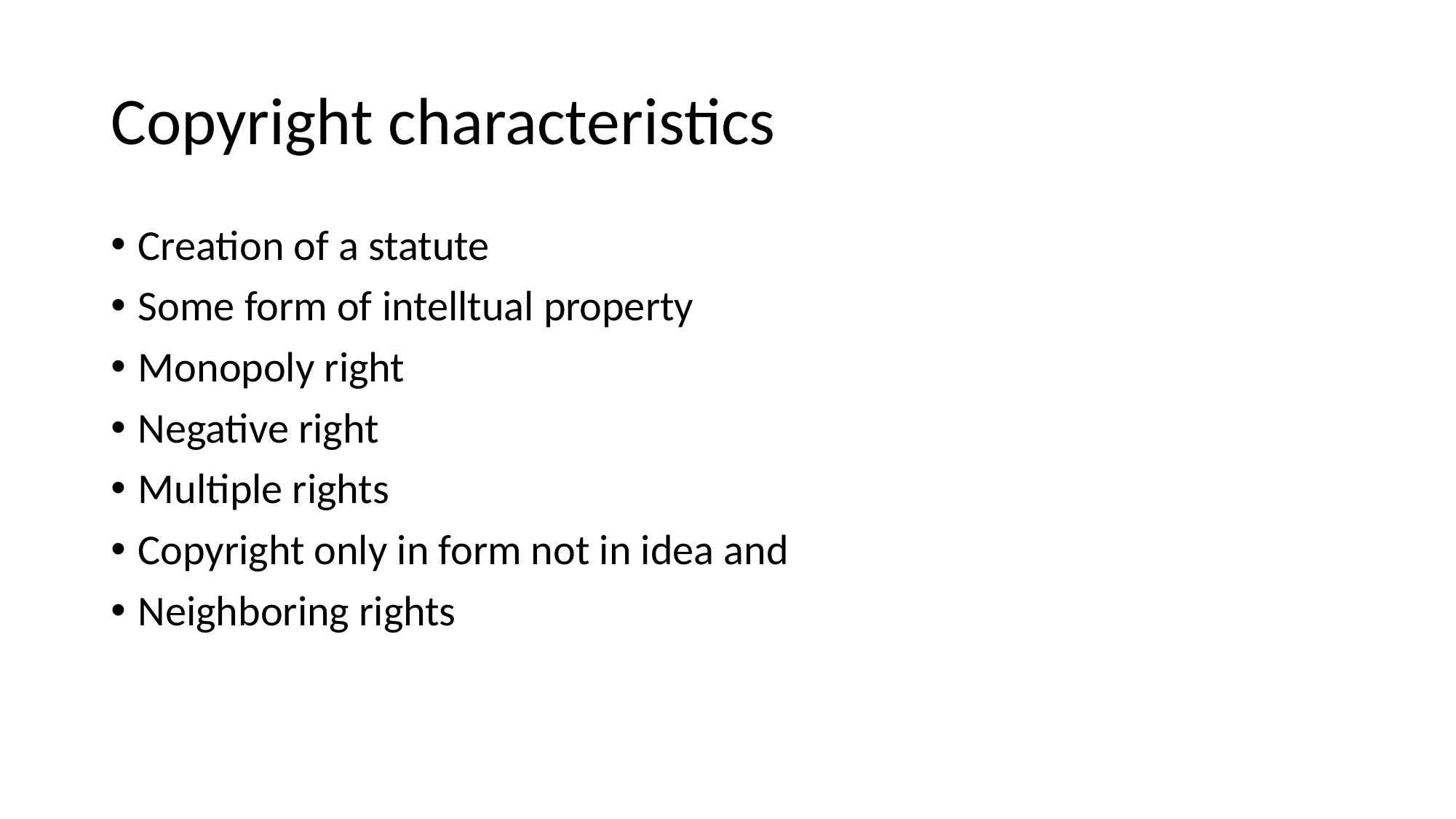

# Copyright characteristics
Creation of a statute
Some form of intelltual property
Monopoly right
Negative right
Multiple rights
Copyright only in form not in idea and
Neighboring rights